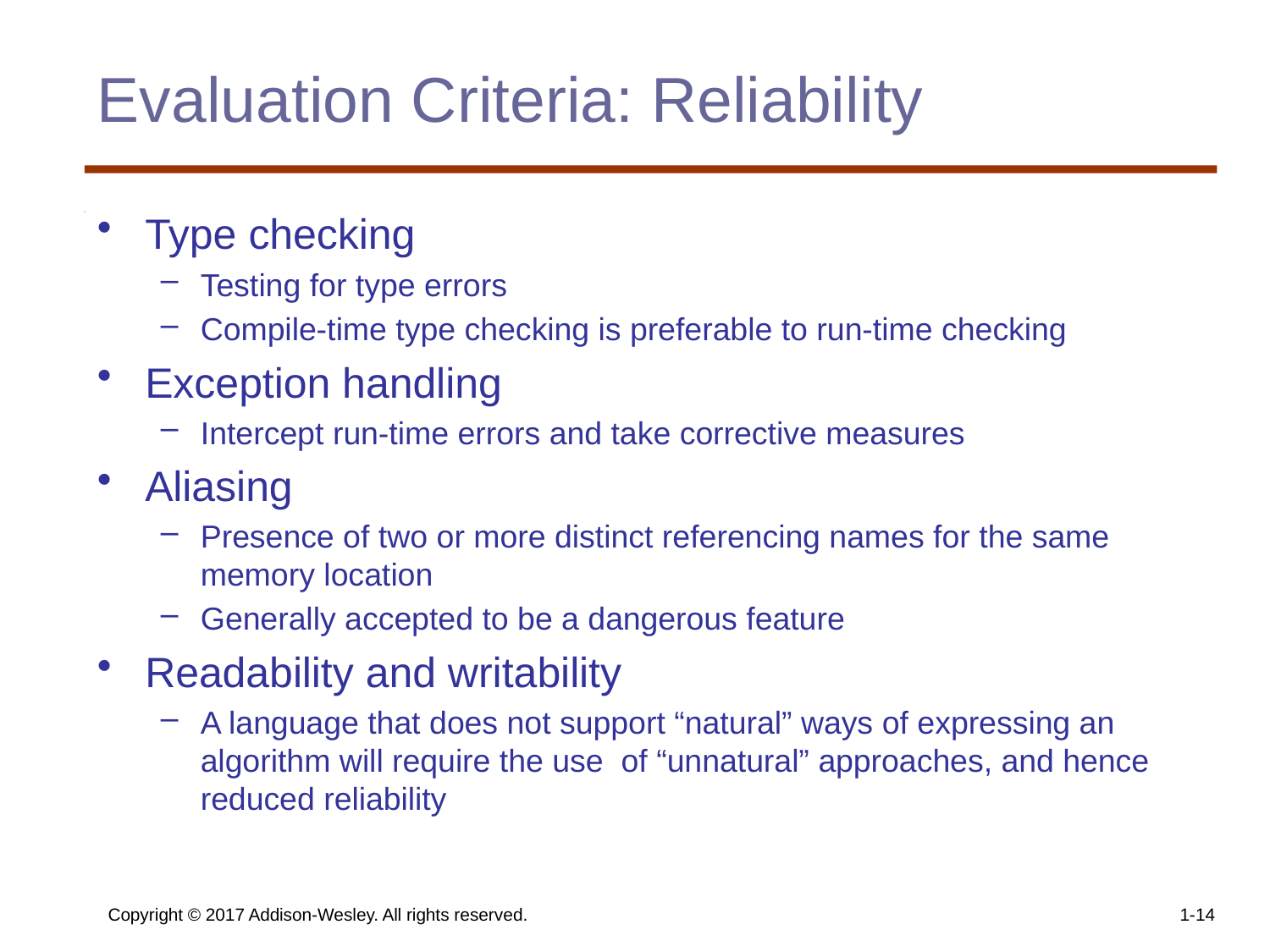

# Evaluation Criteria: Reliability
Type checking
Testing for type errors
Compile-time type checking is preferable to run-time checking
Exception handling
Intercept run-time errors and take corrective measures
Aliasing
Presence of two or more distinct referencing names for the same memory location
Generally accepted to be a dangerous feature
Readability and writability
A language that does not support “natural” ways of expressing an algorithm will require the use  of “unnatural” approaches, and hence reduced reliability

Copyright © 2017 Addison-Wesley. All rights reserved.
1-14